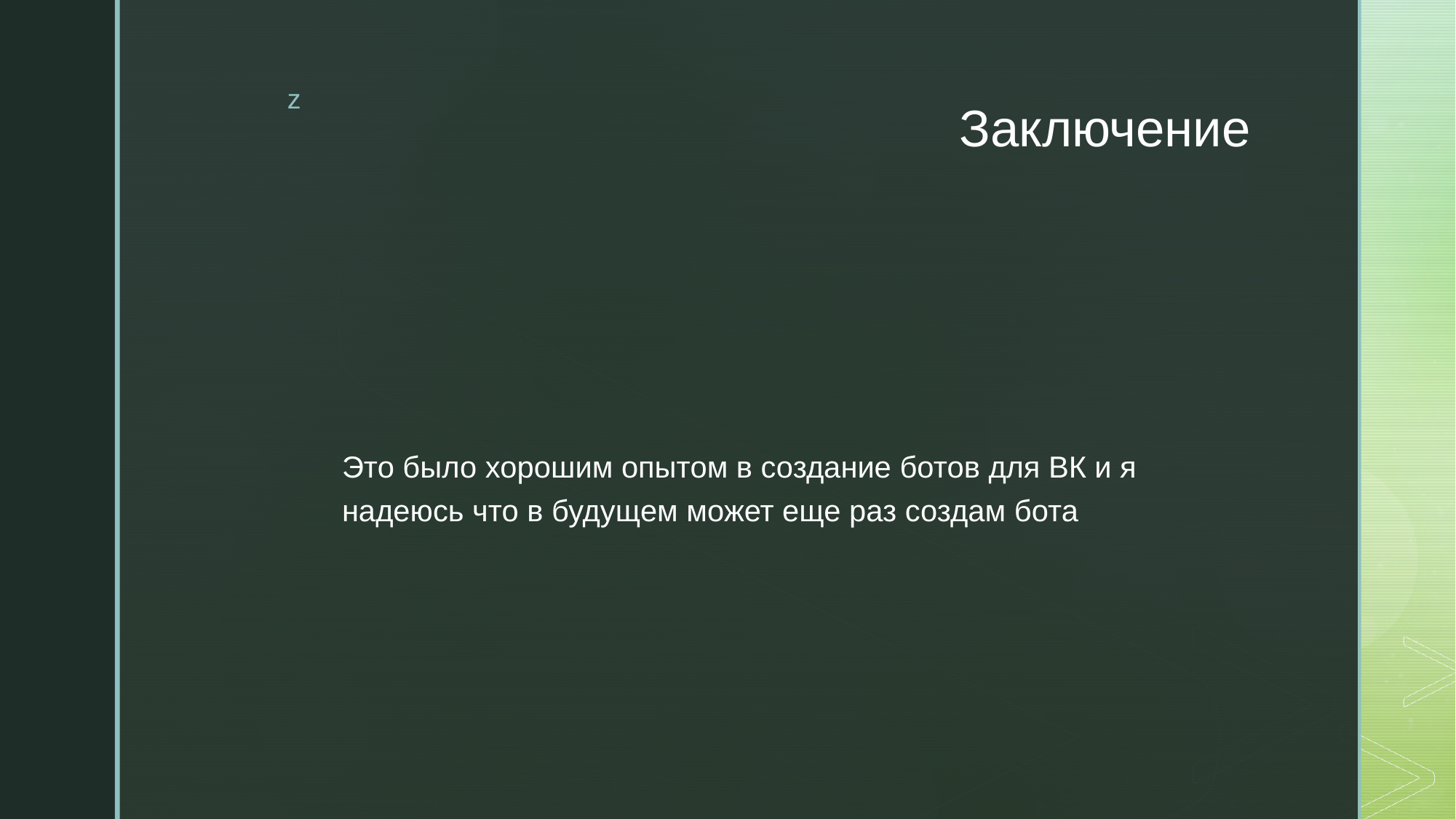

# Заключение
Это было хорошим опытом в создание ботов для ВК и я надеюсь что в будущем может еще раз создам бота